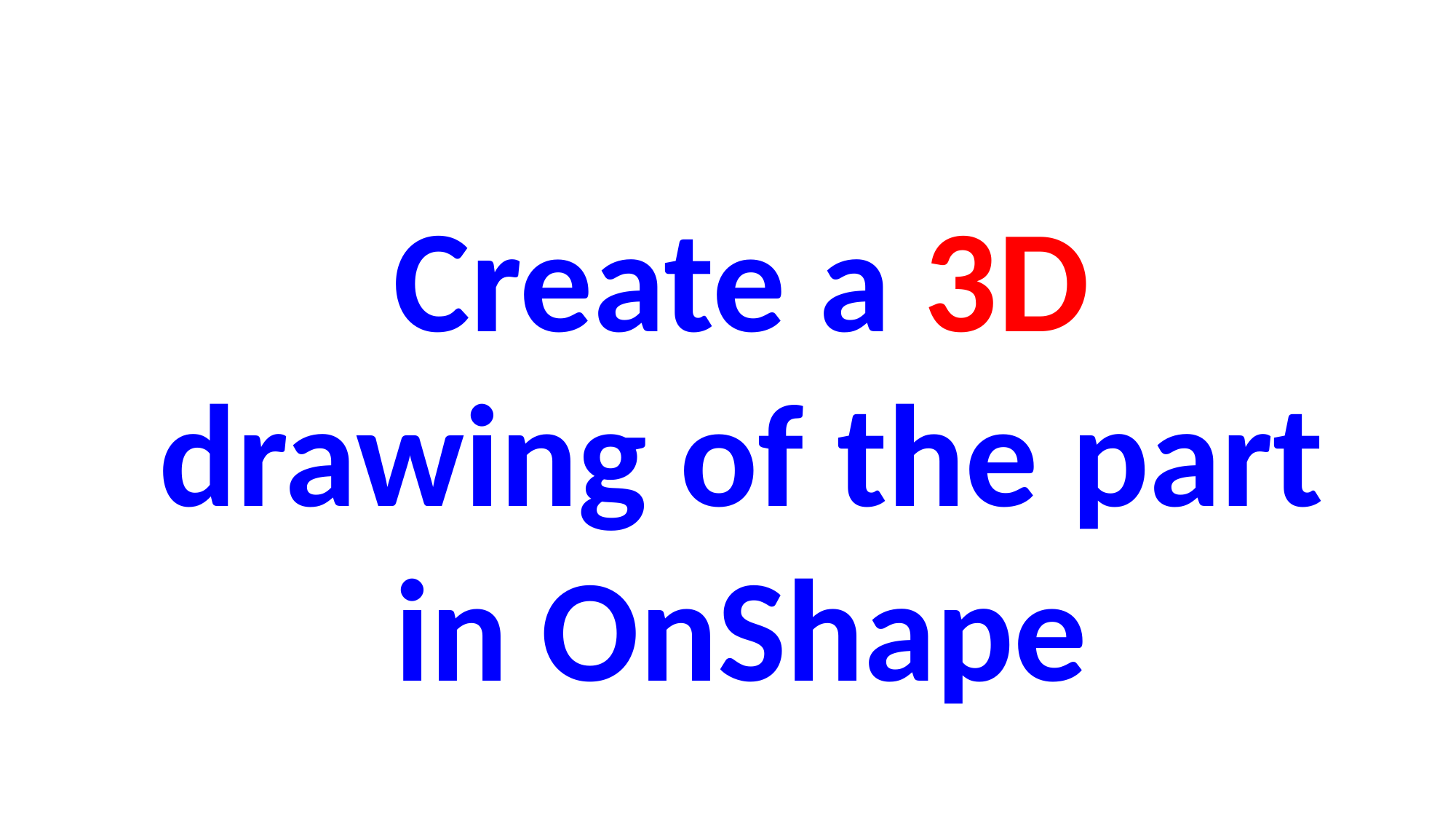

Create a 3D drawing of the part in OnShape